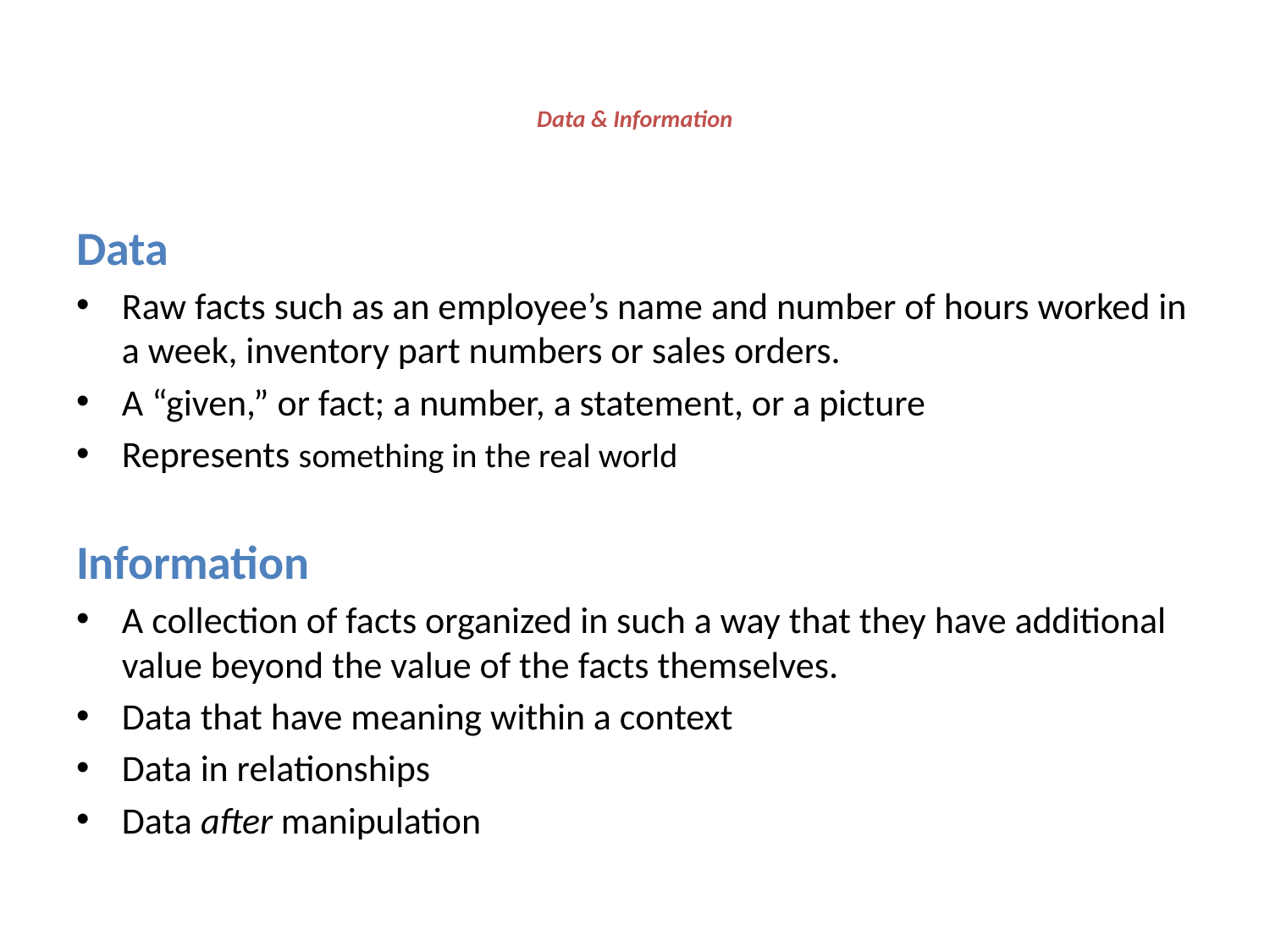

# Data & Information
Data
Raw facts such as an employee’s name and number of hours worked in a week, inventory part numbers or sales orders.
A “given,” or fact; a number, a statement, or a picture
Represents something in the real world

Information
A collection of facts organized in such a way that they have additional value beyond the value of the facts themselves.
Data that have meaning within a context
Data in relationships
Data after manipulation